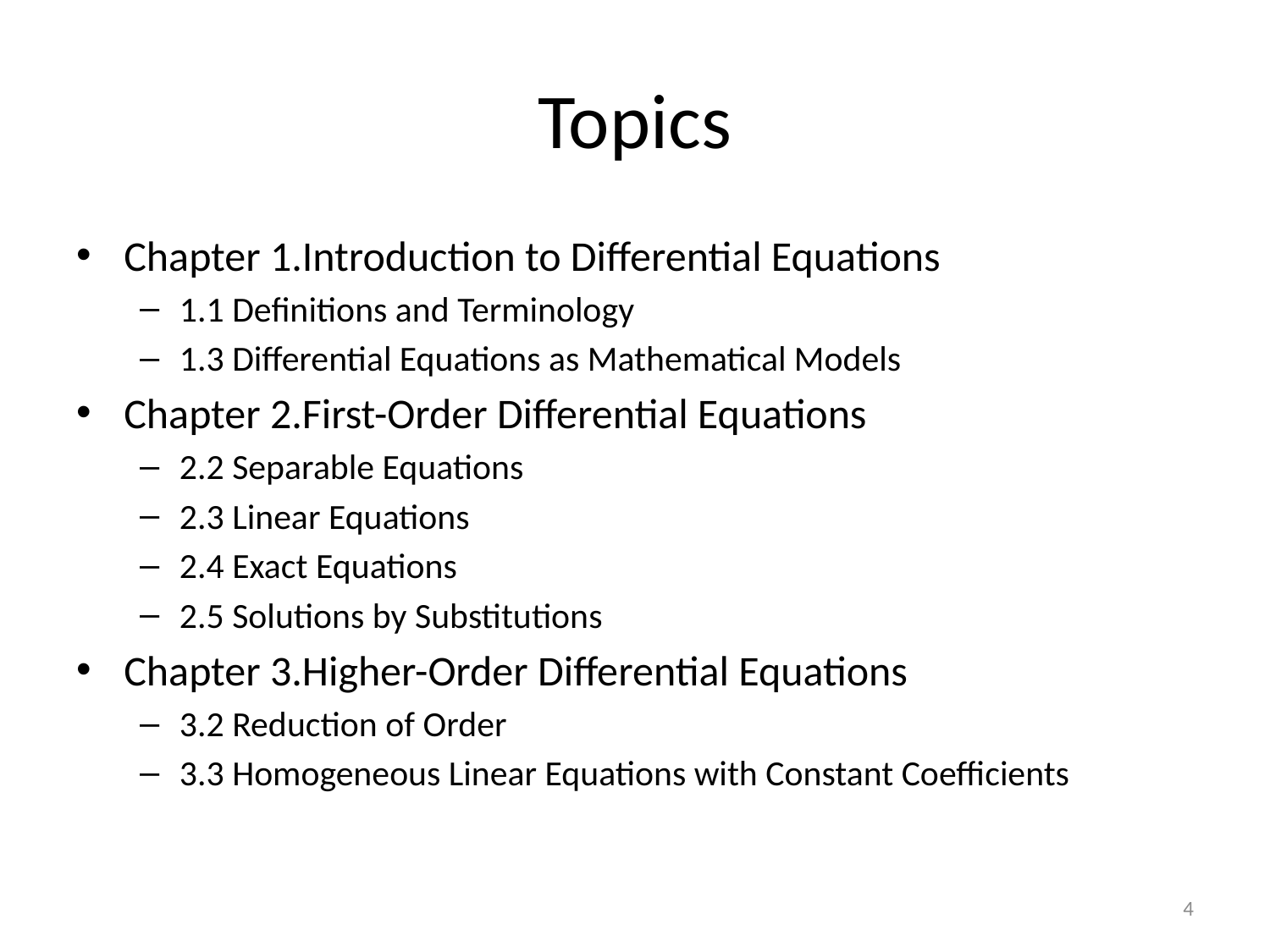

# Topics
Chapter 1.Introduction to Differential Equations
1.1 Definitions and Terminology
1.3 Differential Equations as Mathematical Models
Chapter 2.First-Order Differential Equations
2.2 Separable Equations
2.3 Linear Equations
2.4 Exact Equations
2.5 Solutions by Substitutions
Chapter 3.Higher-Order Differential Equations
3.2 Reduction of Order
3.3 Homogeneous Linear Equations with Constant Coefficients
4